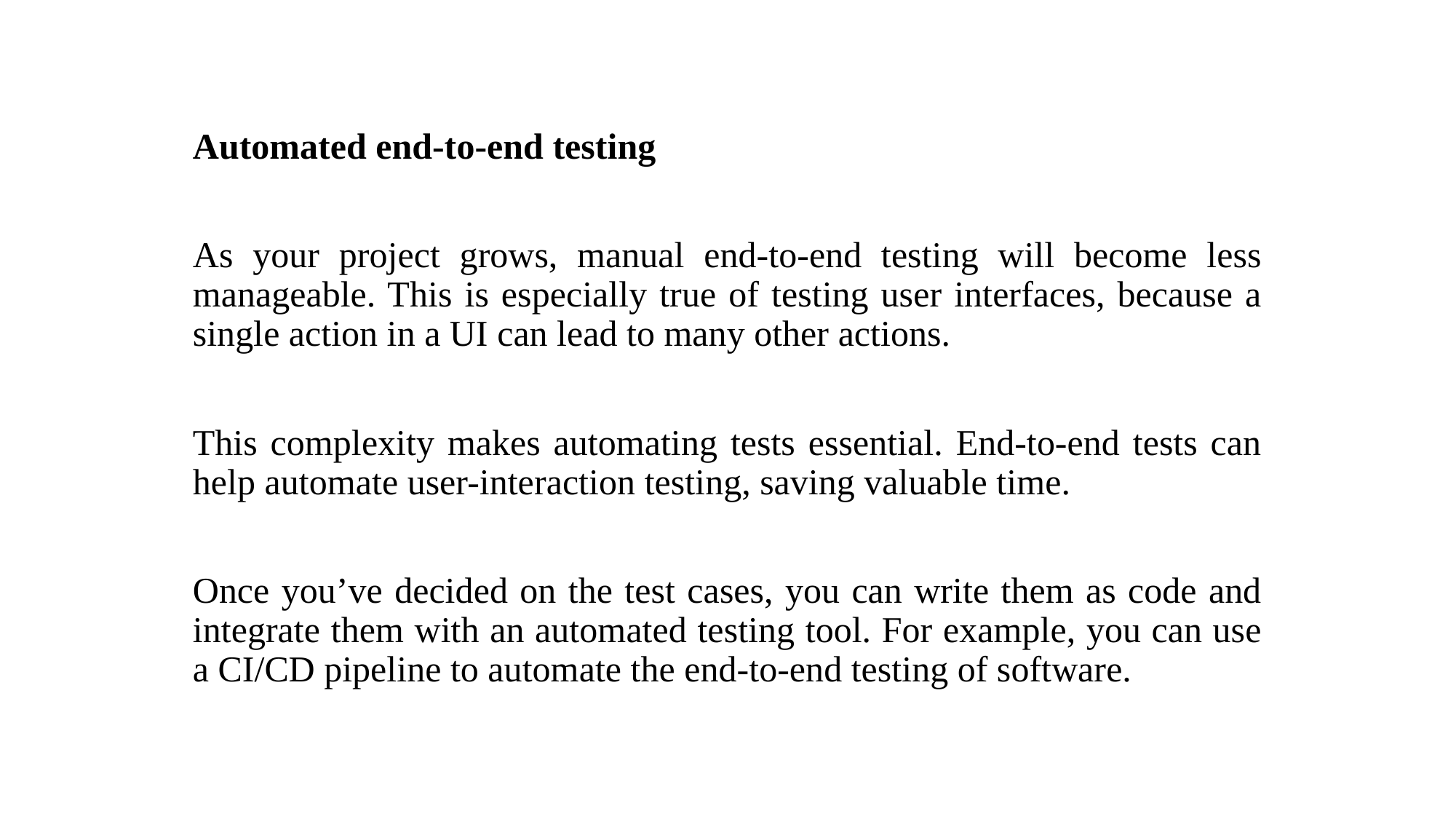

Automated end-to-end testing

As your project grows, manual end-to-end testing will become less manageable. This is especially true of testing user interfaces, because a single action in a UI can lead to many other actions.

This complexity makes automating tests essential. End-to-end tests can help automate user-interaction testing, saving valuable time.

Once you’ve decided on the test cases, you can write them as code and integrate them with an automated testing tool. For example, you can use a CI/CD pipeline to automate the end-to-end testing of software.